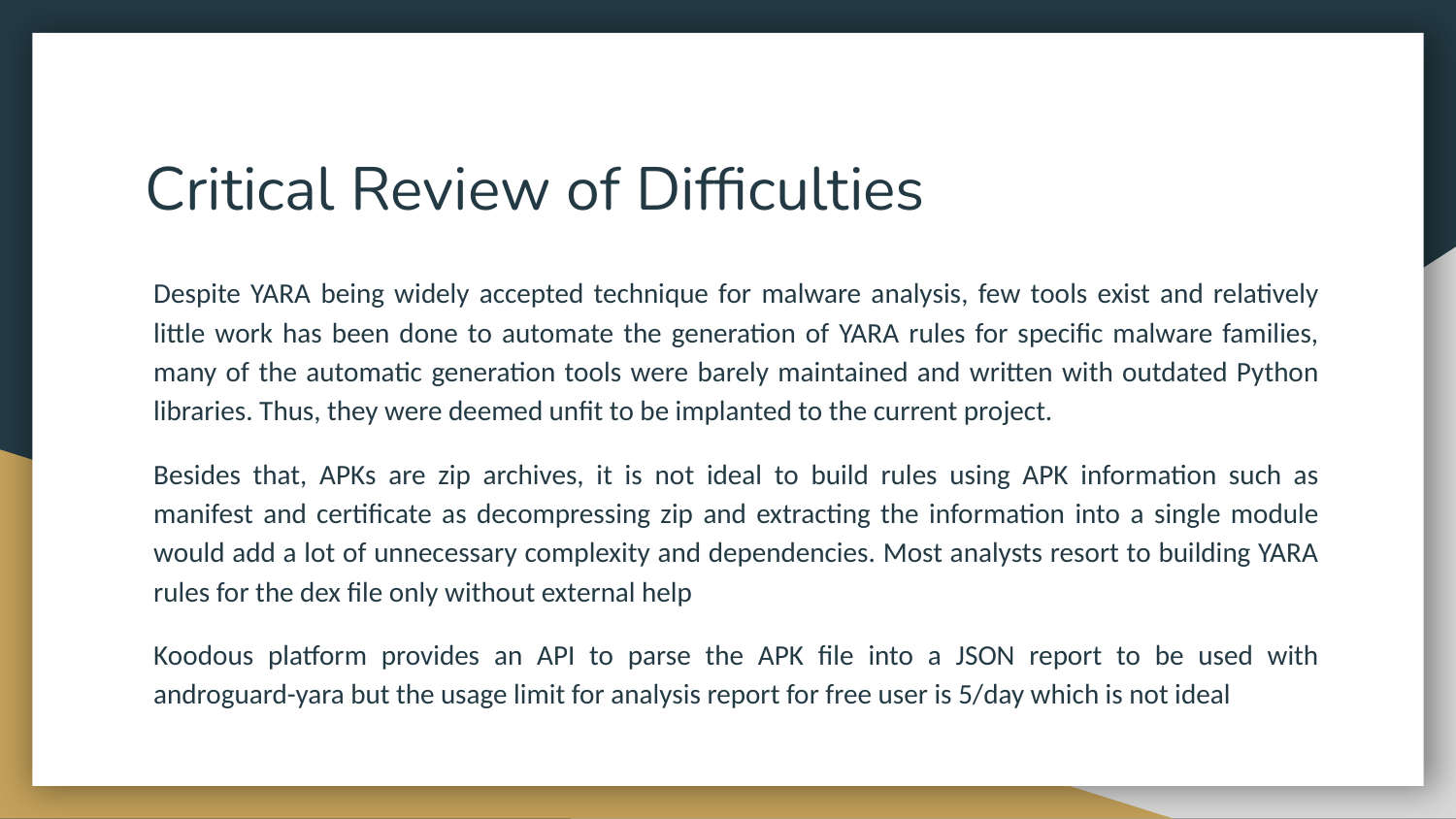

# Critical Review of Difficulties
Despite YARA being widely accepted technique for malware analysis, few tools exist and relatively little work has been done to automate the generation of YARA rules for specific malware families, many of the automatic generation tools were barely maintained and written with outdated Python libraries. Thus, they were deemed unfit to be implanted to the current project.
Besides that, APKs are zip archives, it is not ideal to build rules using APK information such as manifest and certificate as decompressing zip and extracting the information into a single module would add a lot of unnecessary complexity and dependencies. Most analysts resort to building YARA rules for the dex file only without external help
Koodous platform provides an API to parse the APK file into a JSON report to be used with androguard-yara but the usage limit for analysis report for free user is 5/day which is not ideal